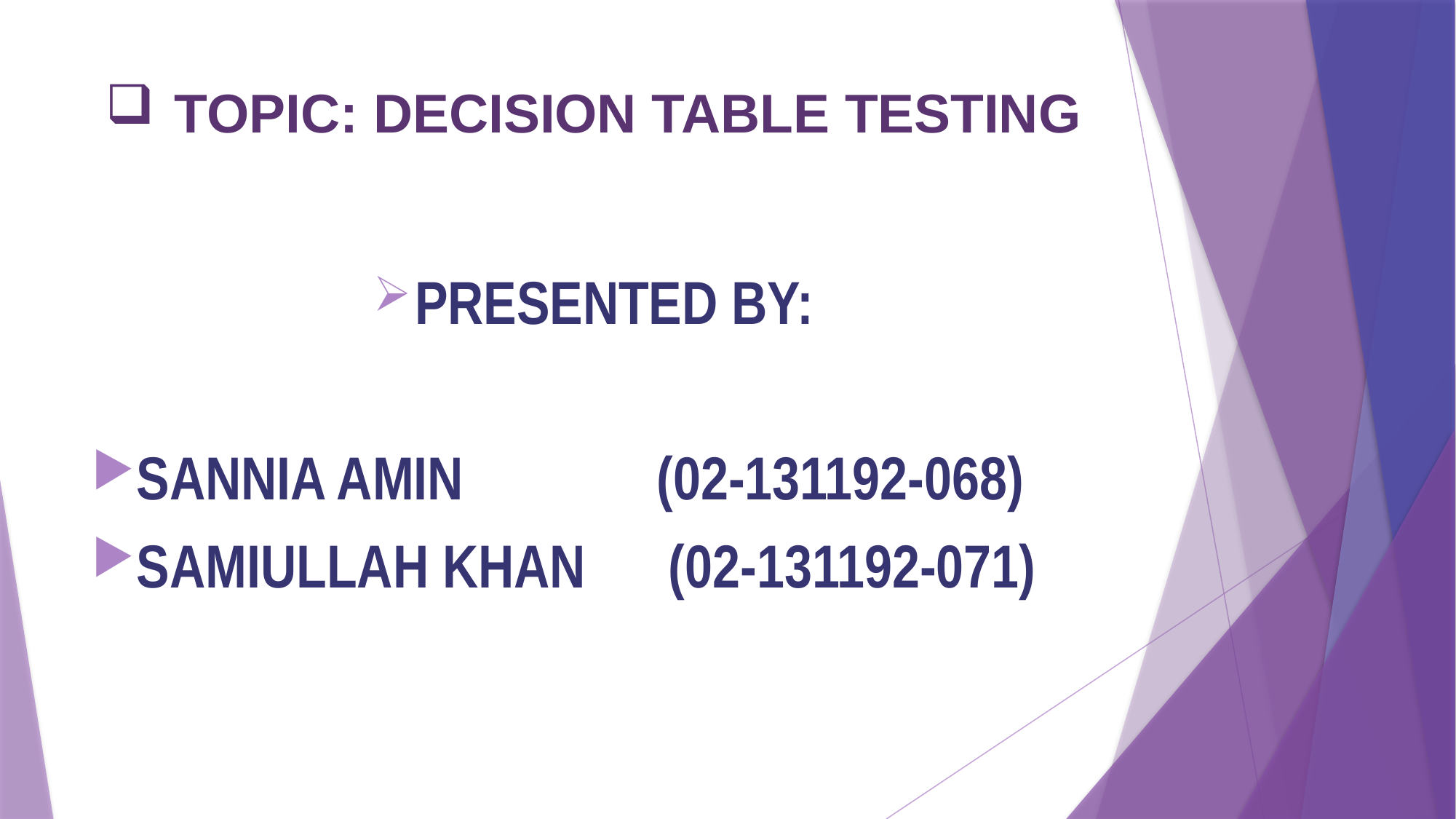

# TOPIC: DECISION TABLE TESTING
PRESENTED BY:

SANNIA AMIN              (02-131192-068)
SAMIULLAH KHAN      (02-131192-071)